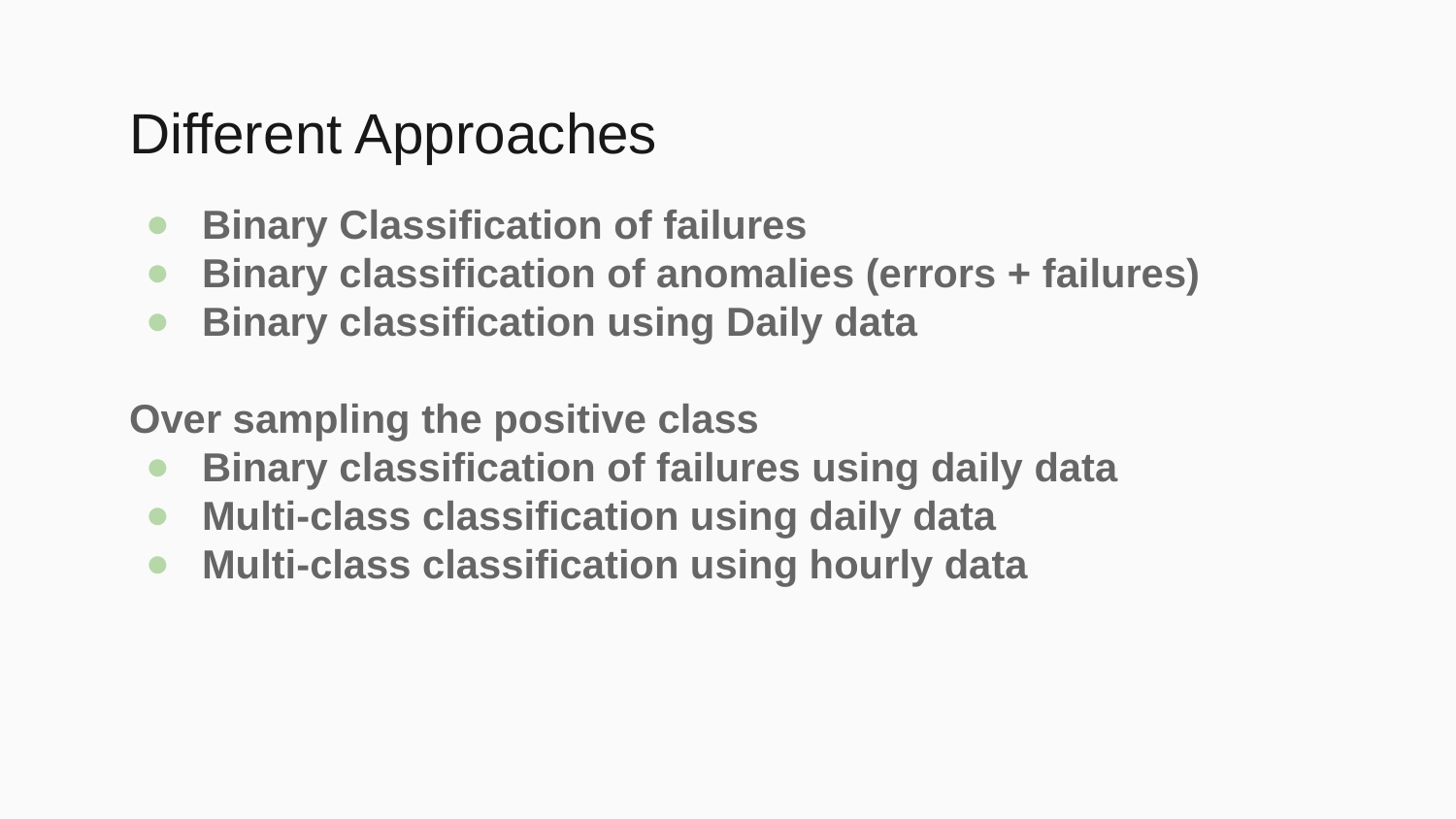

# Different Approaches
Binary Classification of failures
Binary classification of anomalies (errors + failures)
Binary classification using Daily data

Over sampling the positive class
Binary classification of failures using daily data
Multi-class classification using daily data
Multi-class classification using hourly data